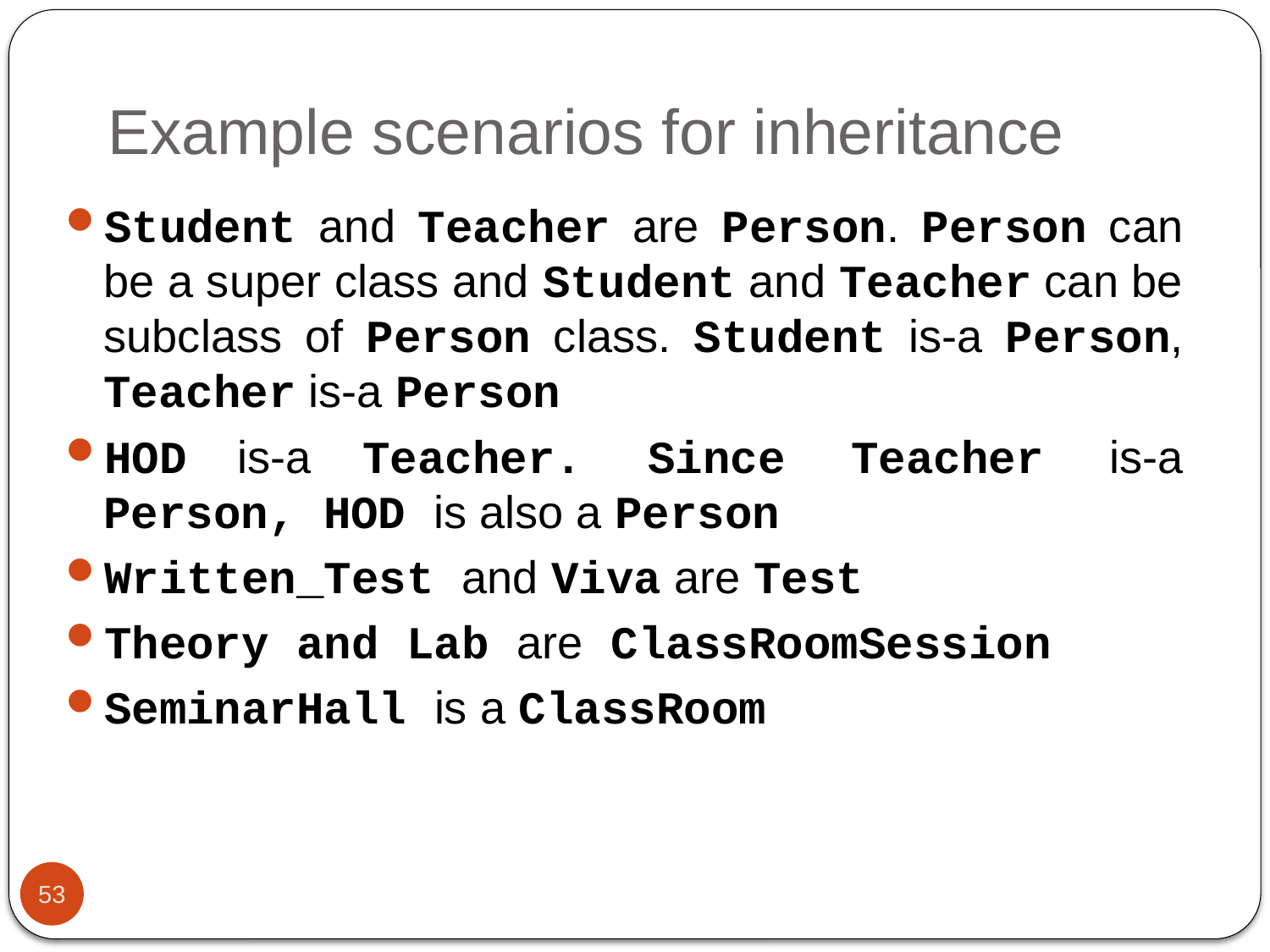

# Example scenarios for inheritance
Student and Teacher are Person. Person can be a super class and Student and Teacher can be subclass of Person class. Student is-a Person, Teacher is-a Person
HOD is-a Teacher. Since Teacher is-a Person, HOD is also a Person
Written_Test and Viva are Test
Theory and Lab are ClassRoomSession
SeminarHall is a ClassRoom

53